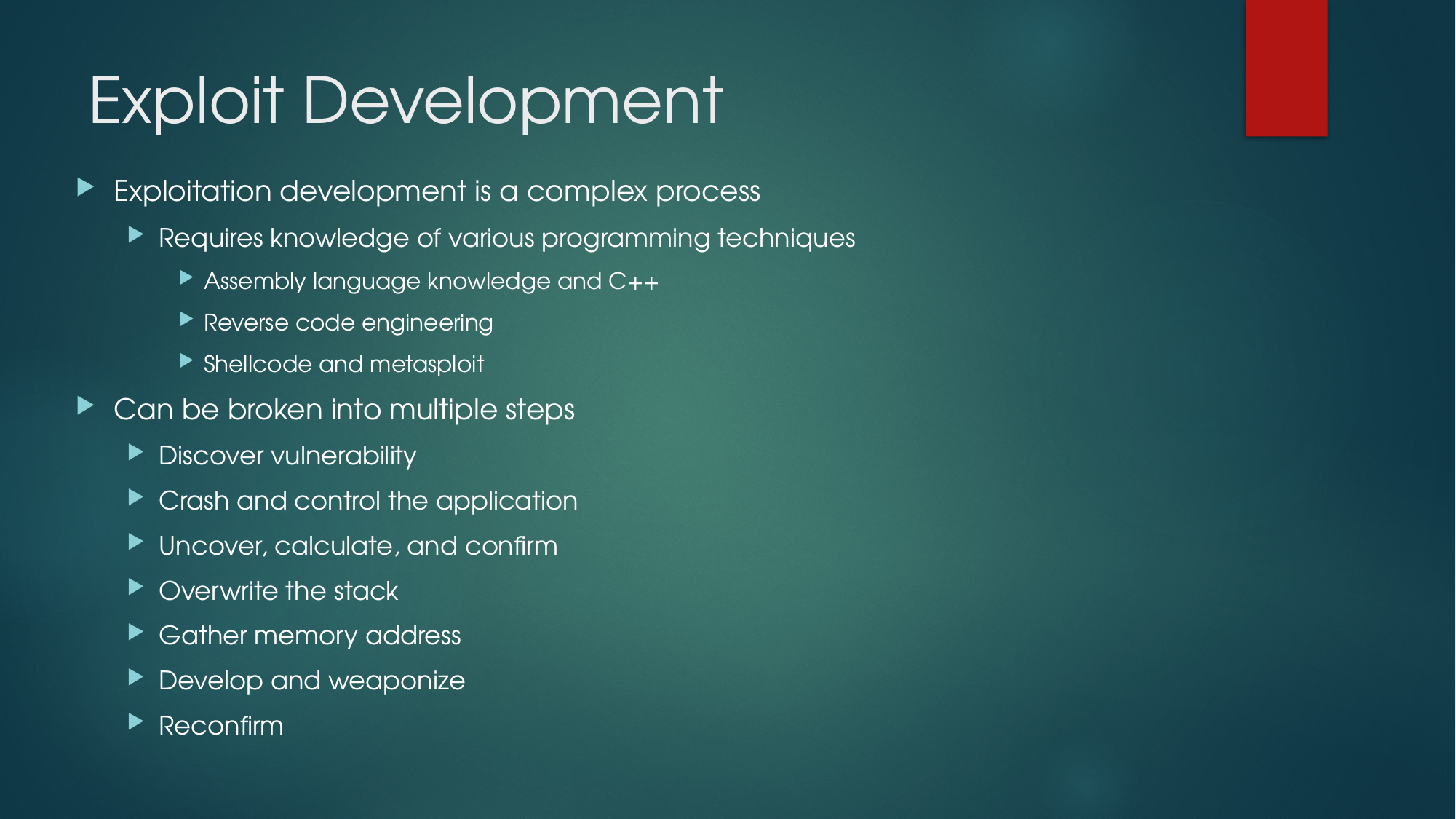

# Exploit Development
Exploitation development is a complex process
Requires knowledge of various programming techniques
Assembly language knowledge and C++
Reverse code engineering
Shellcode and metasploit
Can be broken into multiple steps
Discover vulnerability
Crash and control the application
Uncover, calculate, and confirm
Overwrite the stack
Gather memory address
Develop and weaponize
Reconfirm